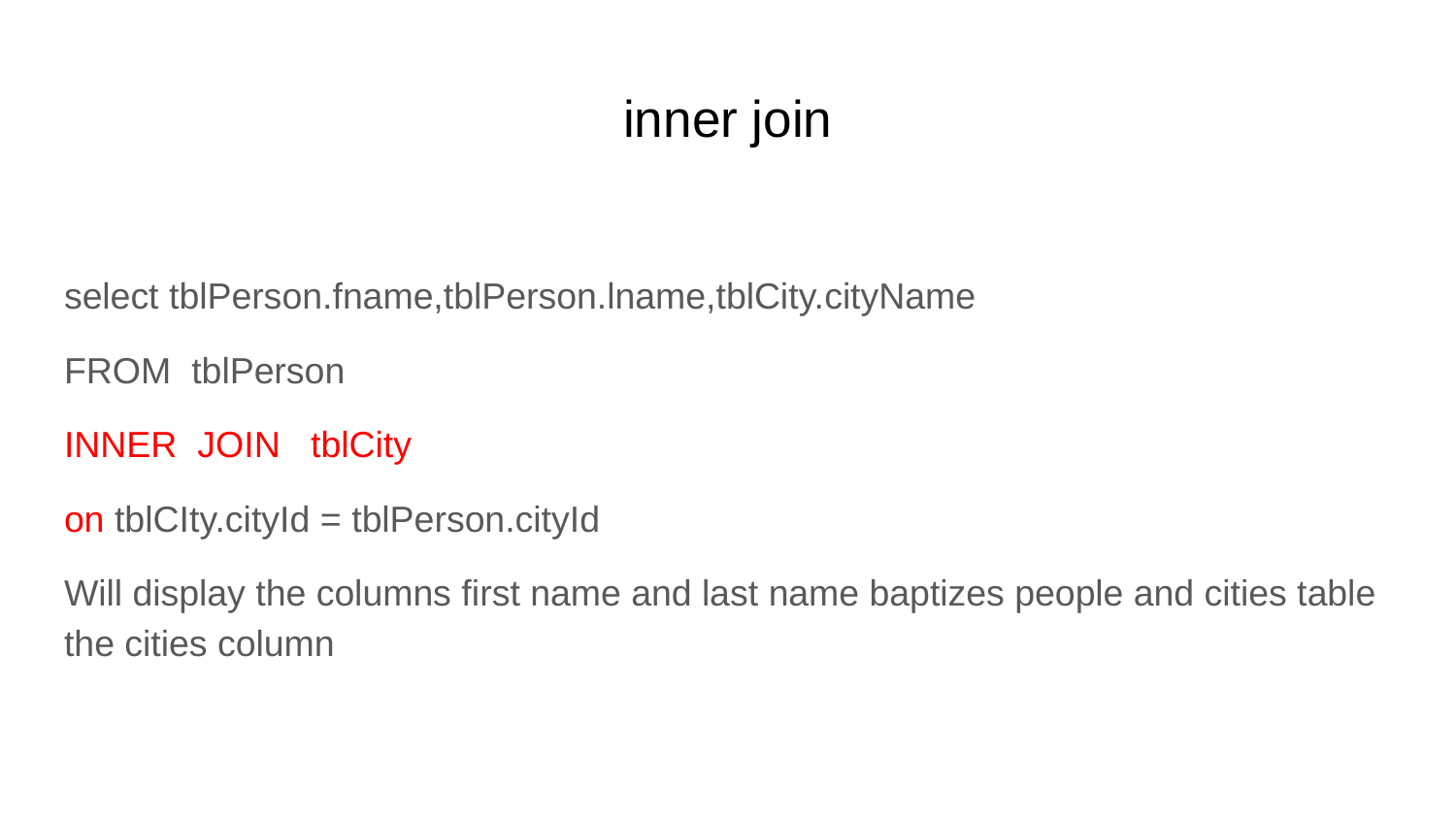

# inner join

select tblPerson.fname,tblPerson.lname,tblCity.cityName
FROM  tblPerson
INNER  JOIN   tblCity
on tblCIty.cityId = tblPerson.cityId
Will display the columns first name and last name baptizes people and cities table the cities column